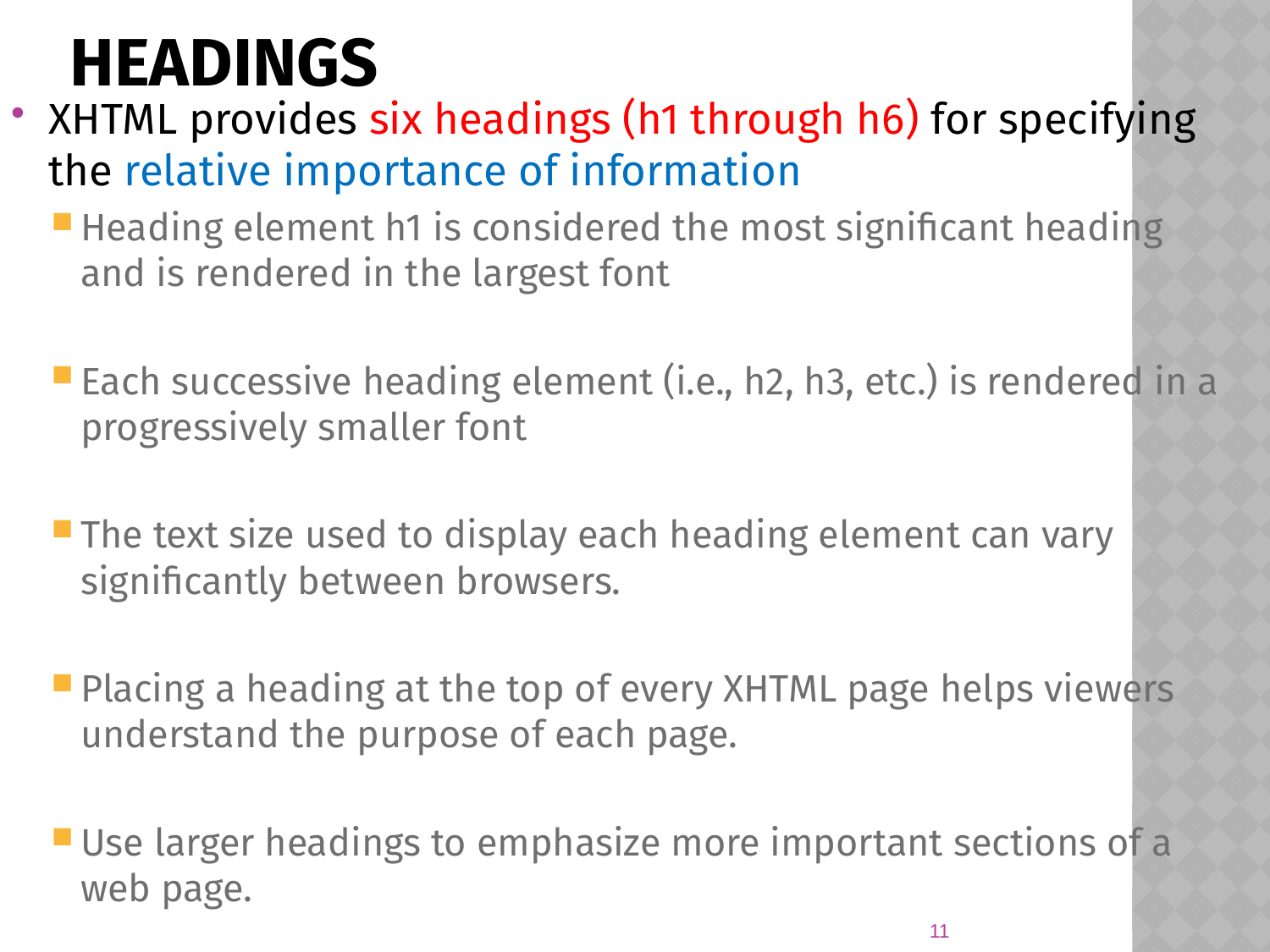

# Headings
XHTML provides six headings (h1 through h6) for specifying the relative importance of information
Heading element h1 is considered the most significant heading and is rendered in the largest font

Each successive heading element (i.e., h2, h3, etc.) is rendered in a progressively smaller font

The text size used to display each heading element can vary significantly between browsers.

Placing a heading at the top of every XHTML page helps viewers understand the purpose of each page.

Use larger headings to emphasize more important sections of a web page.

11